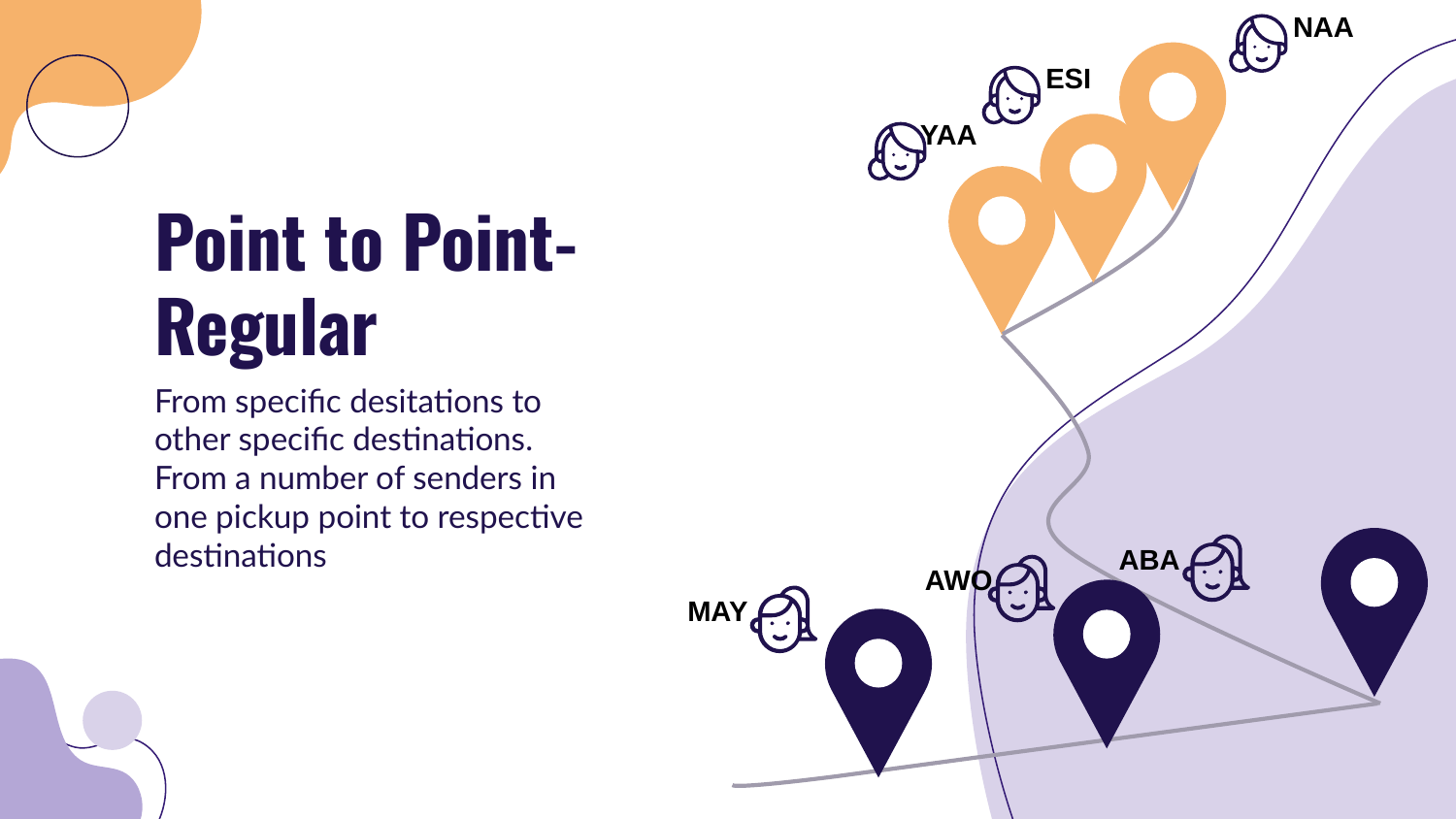

NAA

ESI

YAA

# Point to Point-Regular

From specific desitations to other specific destinations. From a number of senders in one pickup point to respective destinations

ABA

AWO

MAY